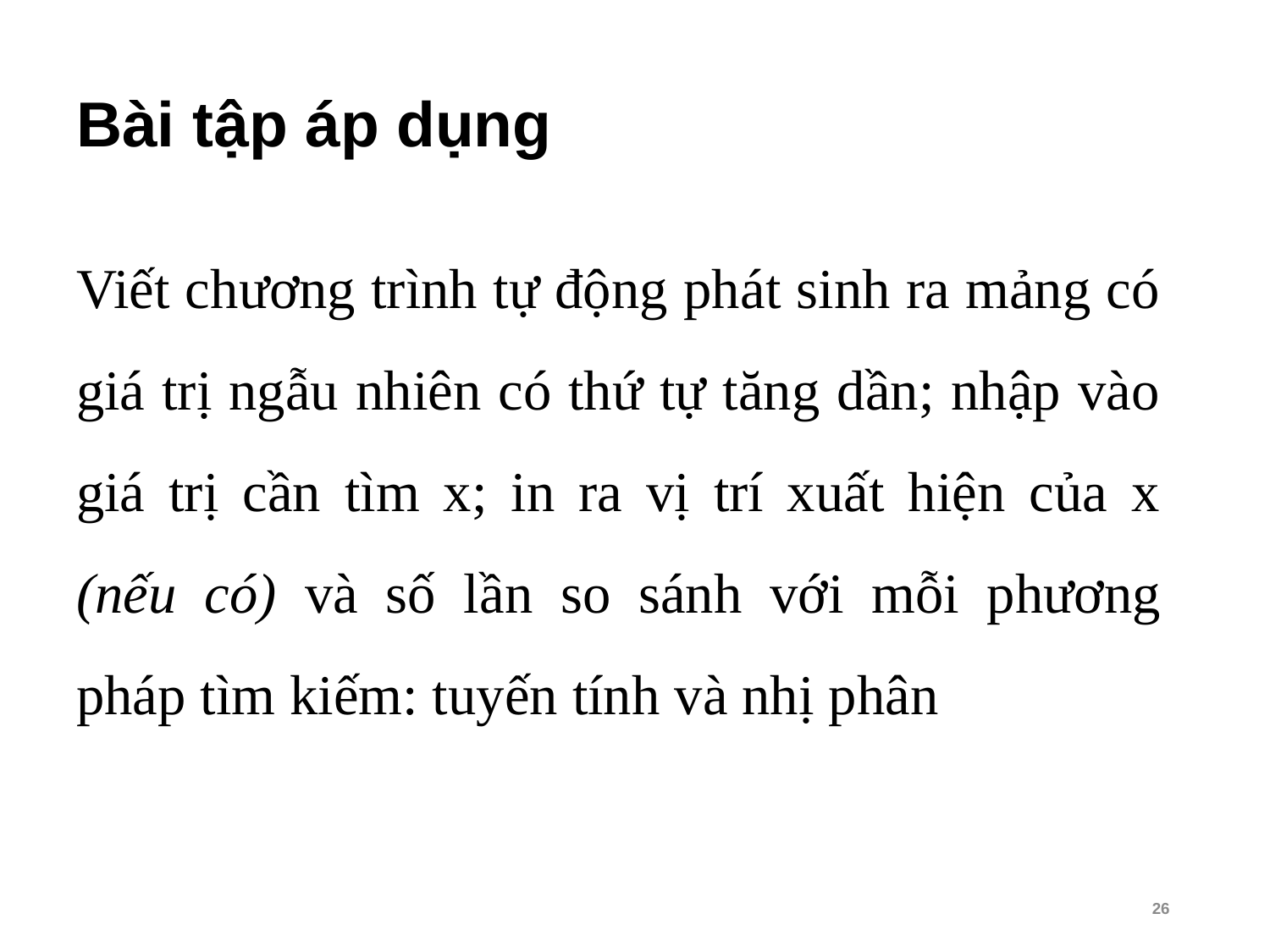

# Bài tập áp dụng
Viết chương trình tự động phát sinh ra mảng có giá trị ngẫu nhiên có thứ tự tăng dần; nhập vào giá trị cần tìm x; in ra vị trí xuất hiện của x (nếu có) và số lần so sánh với mỗi phương pháp tìm kiếm: tuyến tính và nhị phân
26